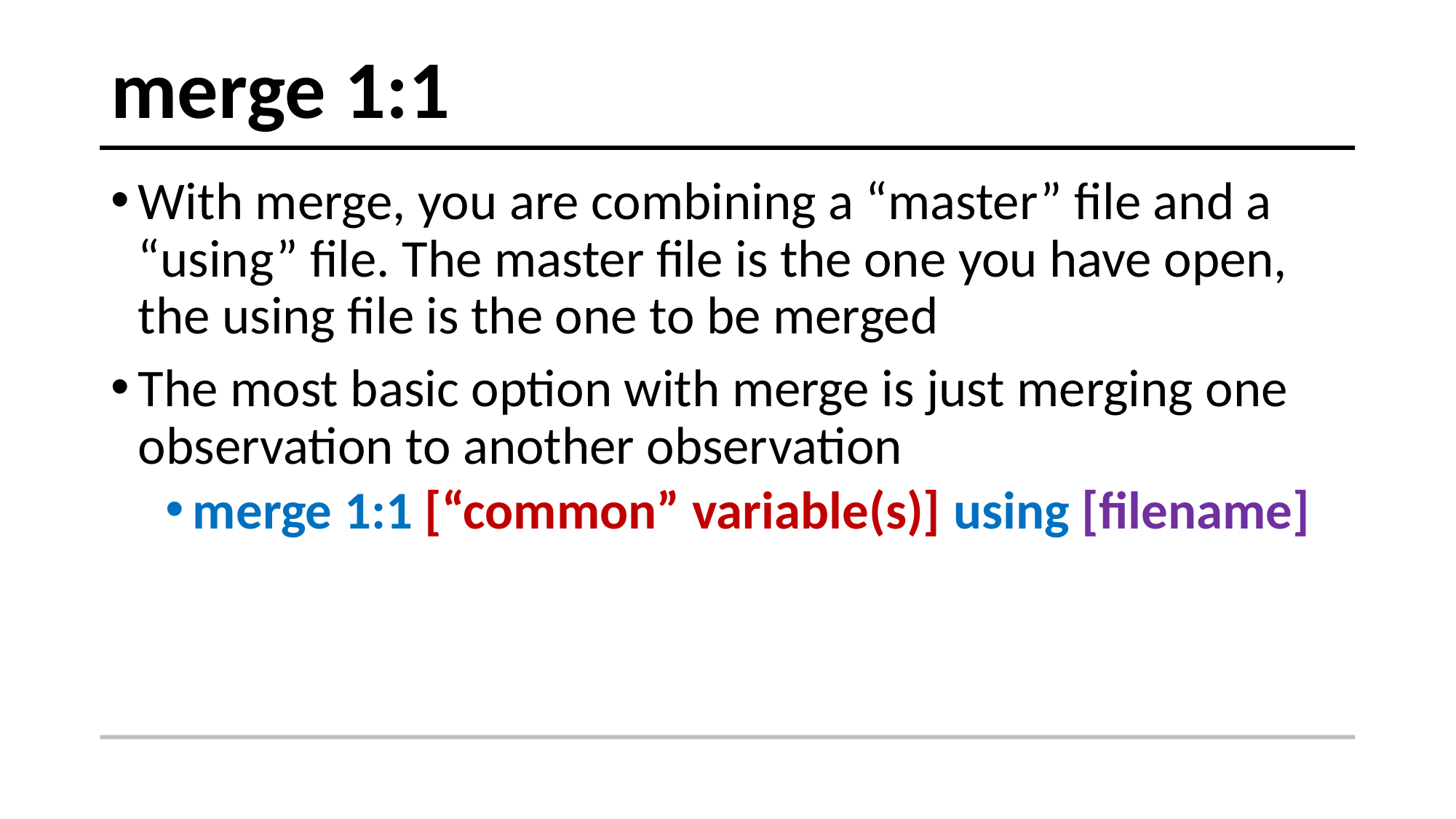

# merge 1:1
With merge, you are combining a “master” file and a “using” file. The master file is the one you have open, the using file is the one to be merged
The most basic option with merge is just merging one observation to another observation
merge 1:1 [“common” variable(s)] using [filename]